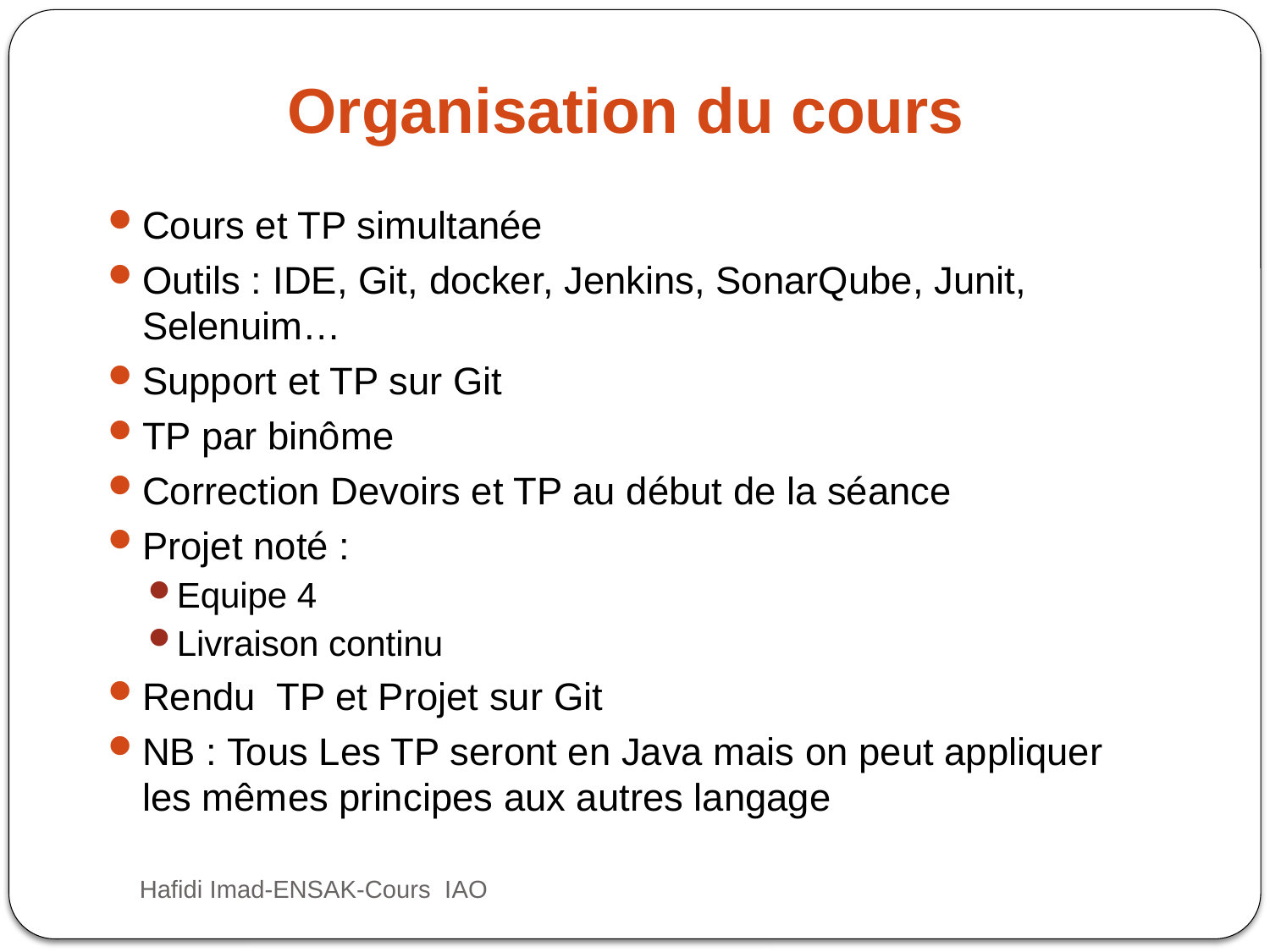

# Organisation du cours
Cours et TP simultanée
Outils : IDE, Git, docker, Jenkins, SonarQube, Junit, Selenuim…
Support et TP sur Git
TP par binôme
Correction Devoirs et TP au début de la séance
Projet noté :
Equipe 4
Livraison continu
Rendu  TP et Projet sur Git
NB : Tous Les TP seront en Java mais on peut appliquer les mêmes principes aux autres langage
Hafidi Imad-ENSAK-Cours  IAO